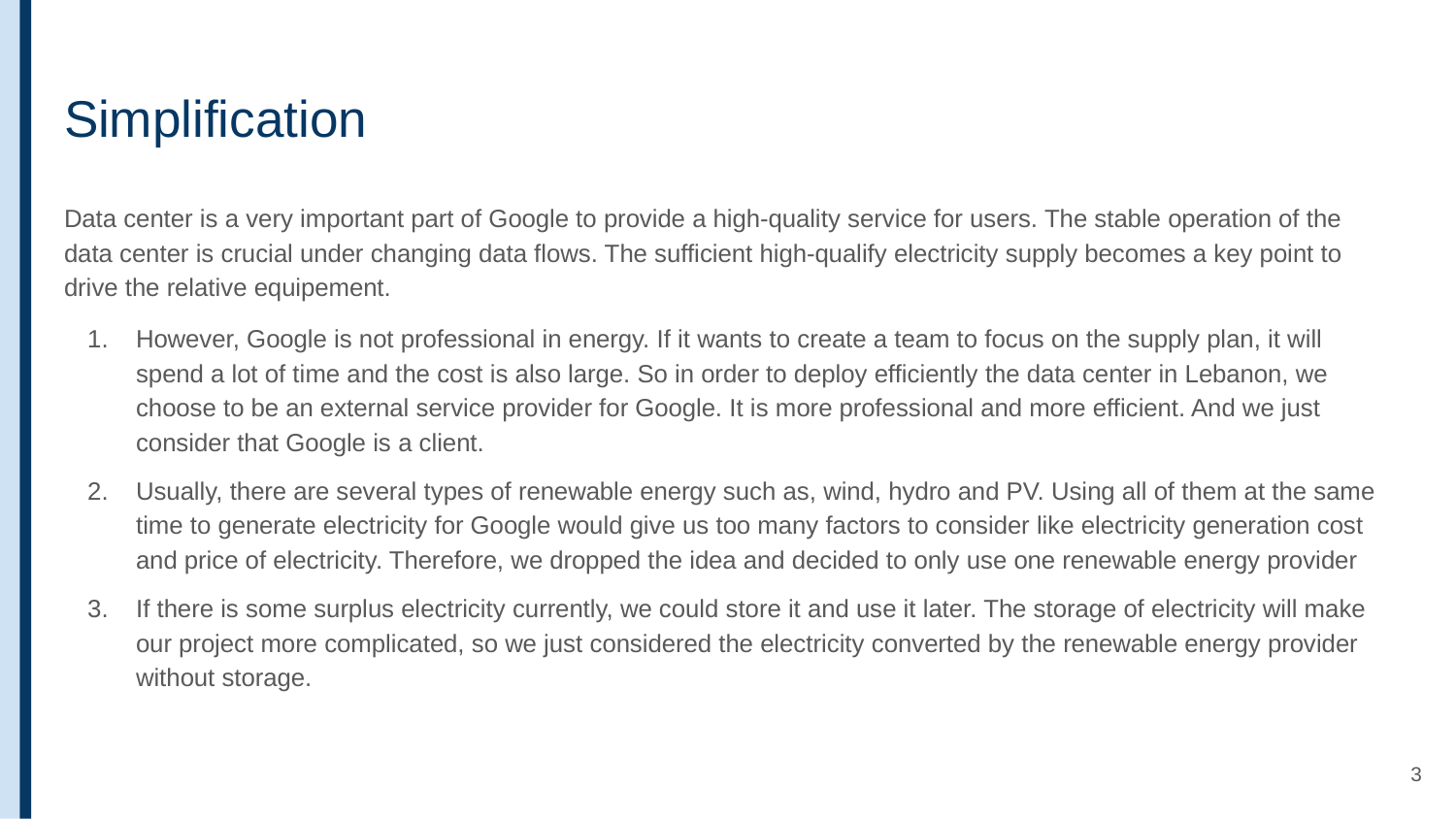

# Simplification
Data center is a very important part of Google to provide a high-quality service for users. The stable operation of the data center is crucial under changing data flows. The sufficient high-qualify electricity supply becomes a key point to drive the relative equipement.
However, Google is not professional in energy. If it wants to create a team to focus on the supply plan, it will spend a lot of time and the cost is also large. So in order to deploy efficiently the data center in Lebanon, we choose to be an external service provider for Google. It is more professional and more efficient. And we just consider that Google is a client.
Usually, there are several types of renewable energy such as, wind, hydro and PV. Using all of them at the same time to generate electricity for Google would give us too many factors to consider like electricity generation cost and price of electricity. Therefore, we dropped the idea and decided to only use one renewable energy provider
If there is some surplus electricity currently, we could store it and use it later. The storage of electricity will make our project more complicated, so we just considered the electricity converted by the renewable energy provider without storage.
3